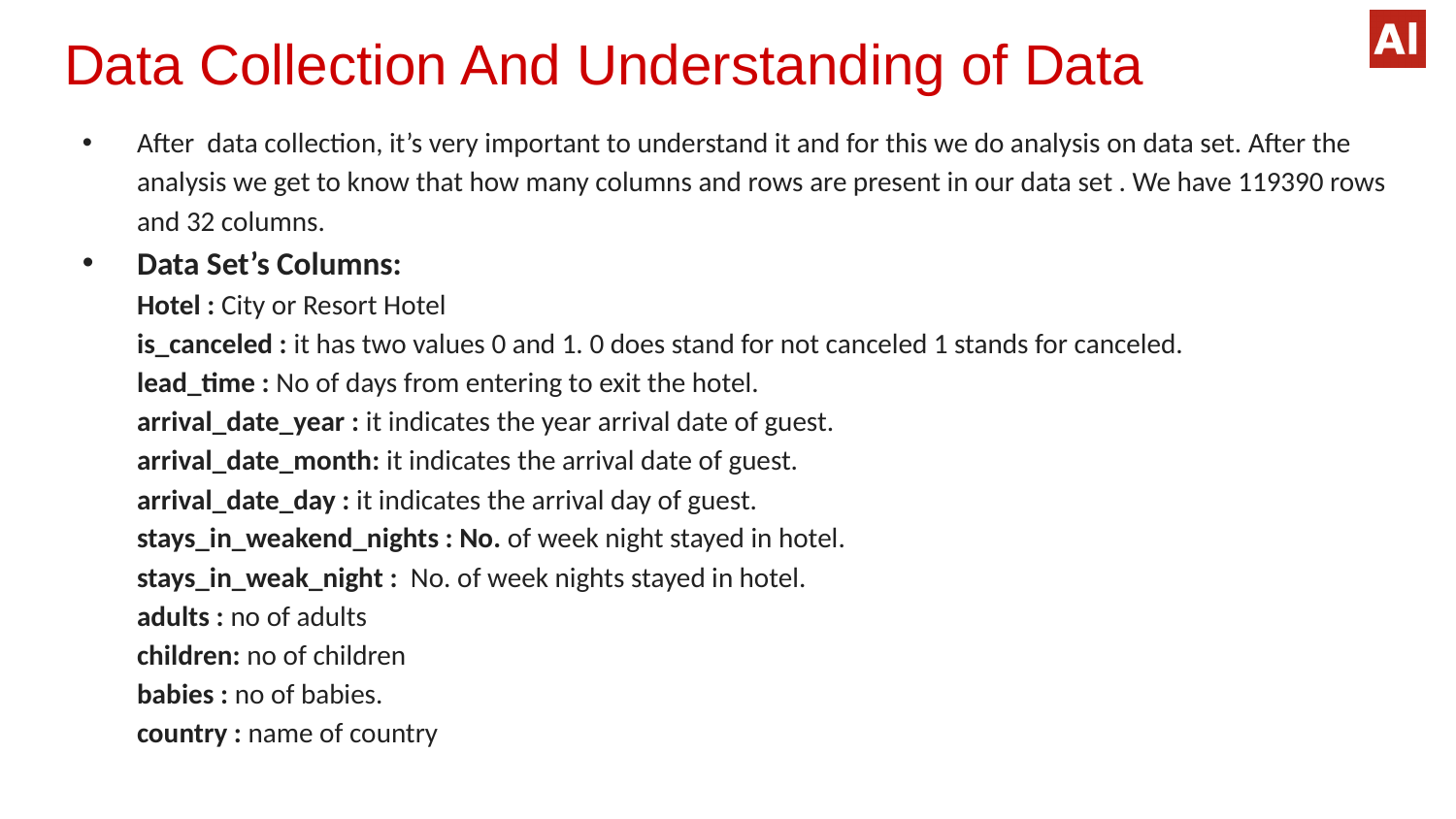

# Data Collection And Understanding of Data
After  data collection, it’s very important to understand it and for this we do analysis on data set. After the analysis we get to know that how many columns and rows are present in our data set . We have 119390 rows and 32 columns.
Data Set’s Columns:
Hotel : City or Resort Hotel
is_canceled : it has two values 0 and 1. 0 does stand for not canceled 1 stands for canceled.
lead_time : No of days from entering to exit the hotel.
arrival_date_year : it indicates the year arrival date of guest.
arrival_date_month: it indicates the arrival date of guest.
arrival_date_day : it indicates the arrival day of guest.
stays_in_weakend_nights : No. of week night stayed in hotel.
stays_in_weak_night :  No. of week nights stayed in hotel.
adults : no of adults
children: no of children
babies : no of babies.
country : name of country